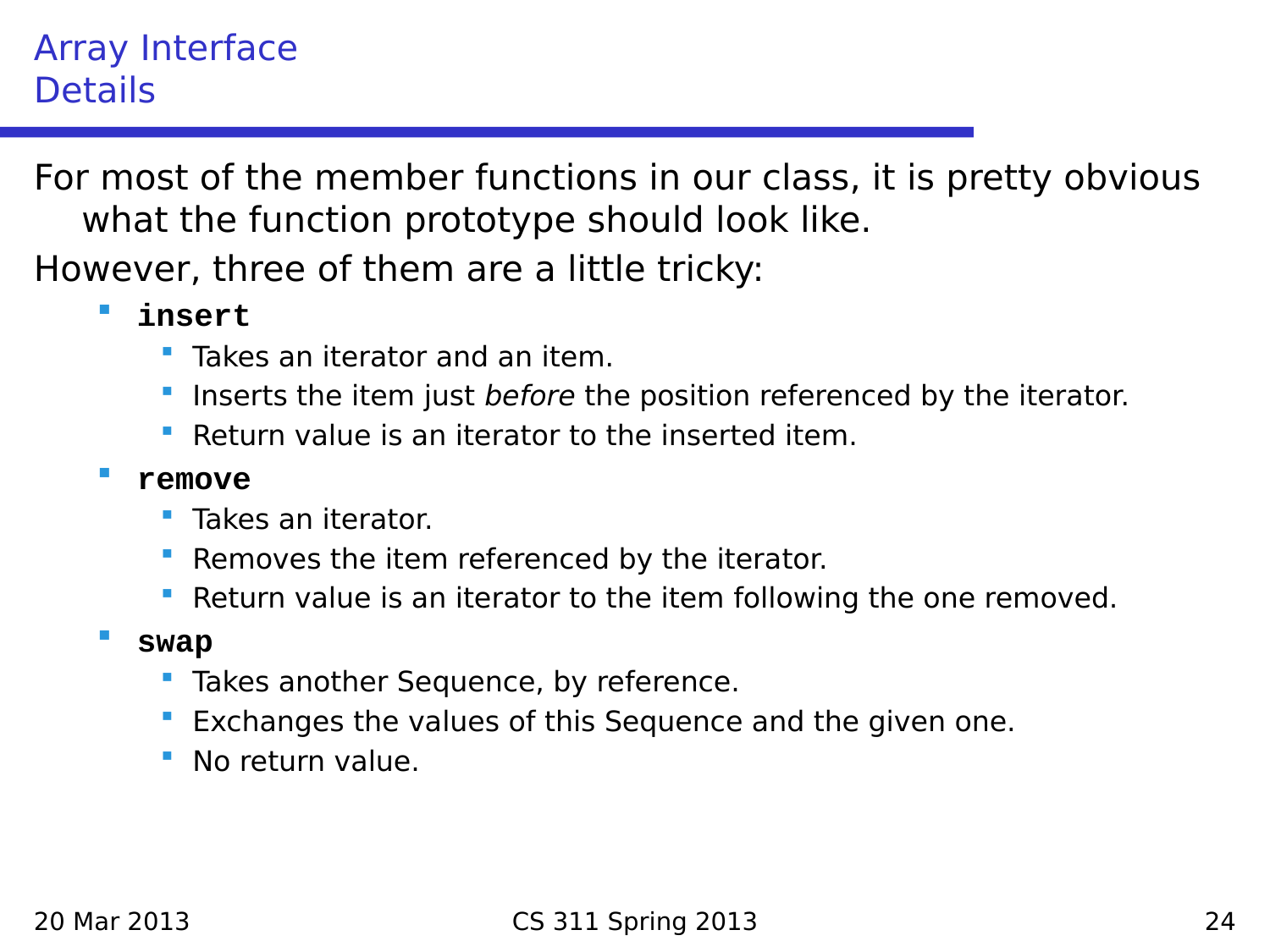

# Array Interface Details
For most of the member functions in our class, it is pretty obvious what the function prototype should look like.
However, three of them are a little tricky:
insert
Takes an iterator and an item.
Inserts the item just before the position referenced by the iterator.
Return value is an iterator to the inserted item.
remove
Takes an iterator.
Removes the item referenced by the iterator.
Return value is an iterator to the item following the one removed.
swap
Takes another Sequence, by reference.
Exchanges the values of this Sequence and the given one.
No return value.
20 Mar 2013
CS 311 Spring 2013
24